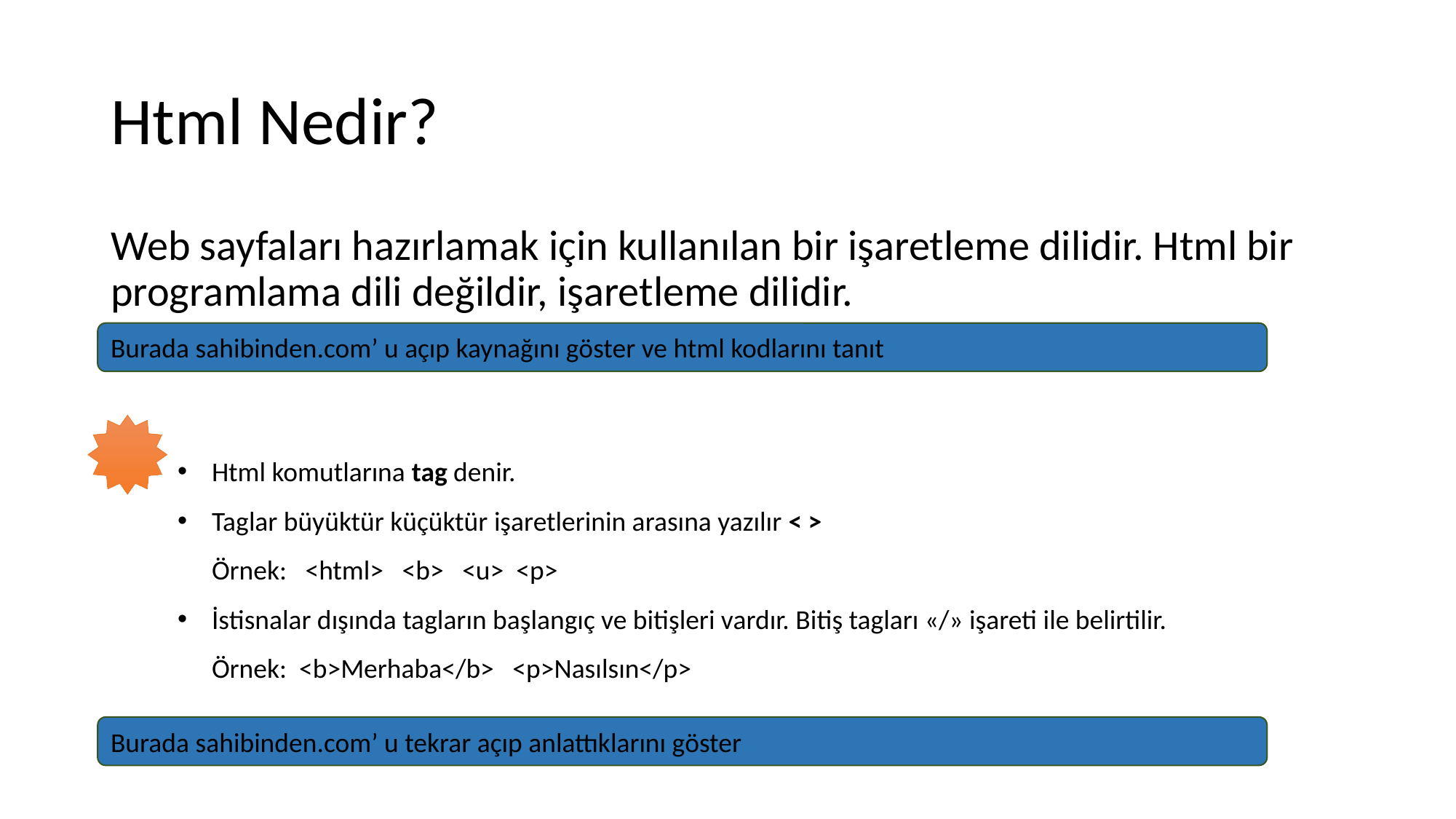

# Html Nedir?
Web sayfaları hazırlamak için kullanılan bir işaretleme dilidir. Html bir programlama dili değildir, işaretleme dilidir.

Burada sahibinden.com’ u açıp kaynağını göster ve html kodlarını tanıt

Html komutlarına tag denir.
Taglar büyüktür küçüktür işaretlerinin arasına yazılır < >
Örnek:   <html>   <b>   <u>  <p>
İstisnalar dışında tagların başlangıç ve bitişleri vardır. Bitiş tagları «/» işareti ile belirtilir.
Örnek:  <b>Merhaba</b>   <p>Nasılsın</p>

Burada sahibinden.com’ u tekrar açıp anlattıklarını göster